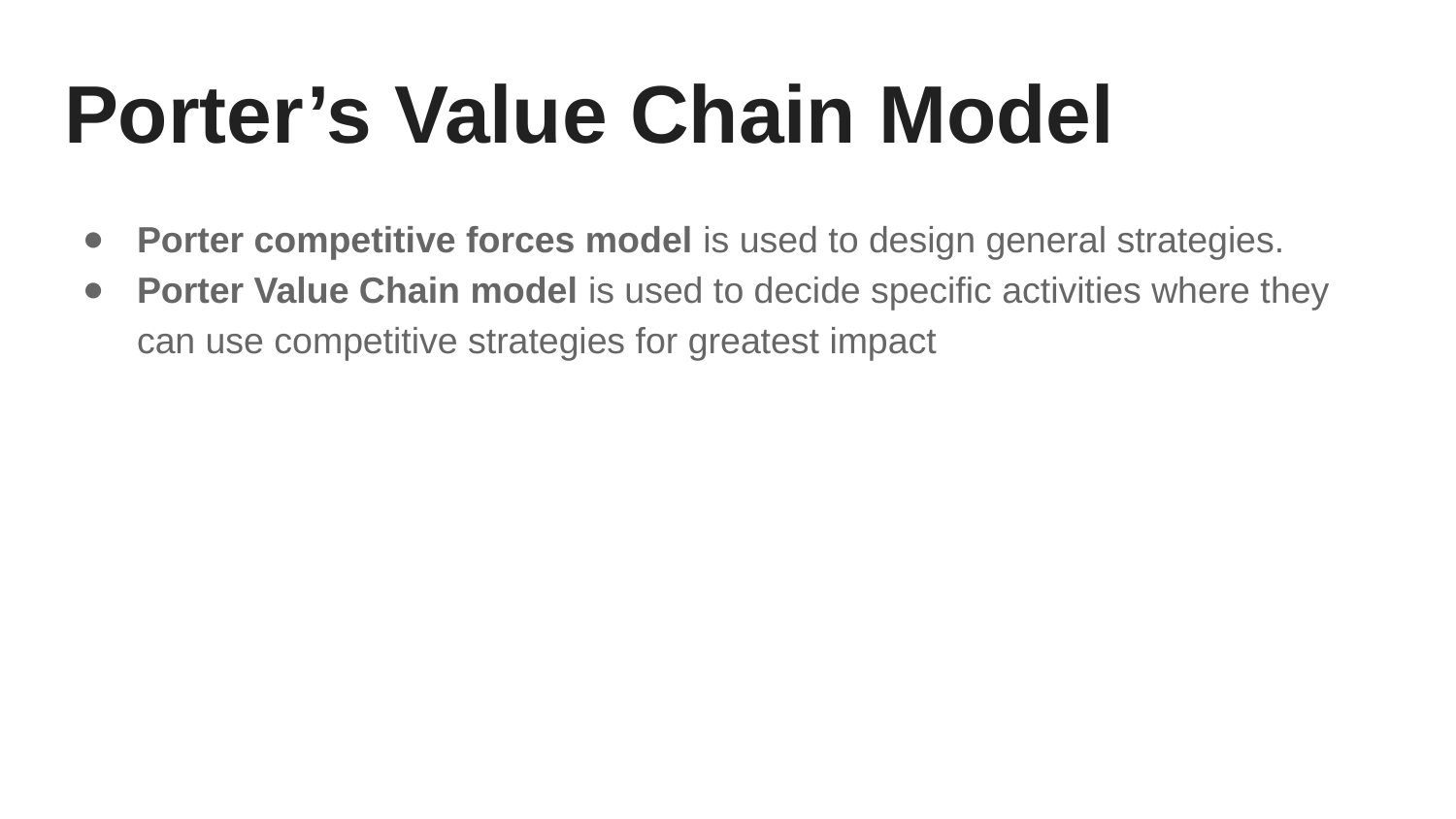

# Porter’s Value Chain Model
Porter competitive forces model is used to design general strategies.
Porter Value Chain model is used to decide specific activities where they can use competitive strategies for greatest impact